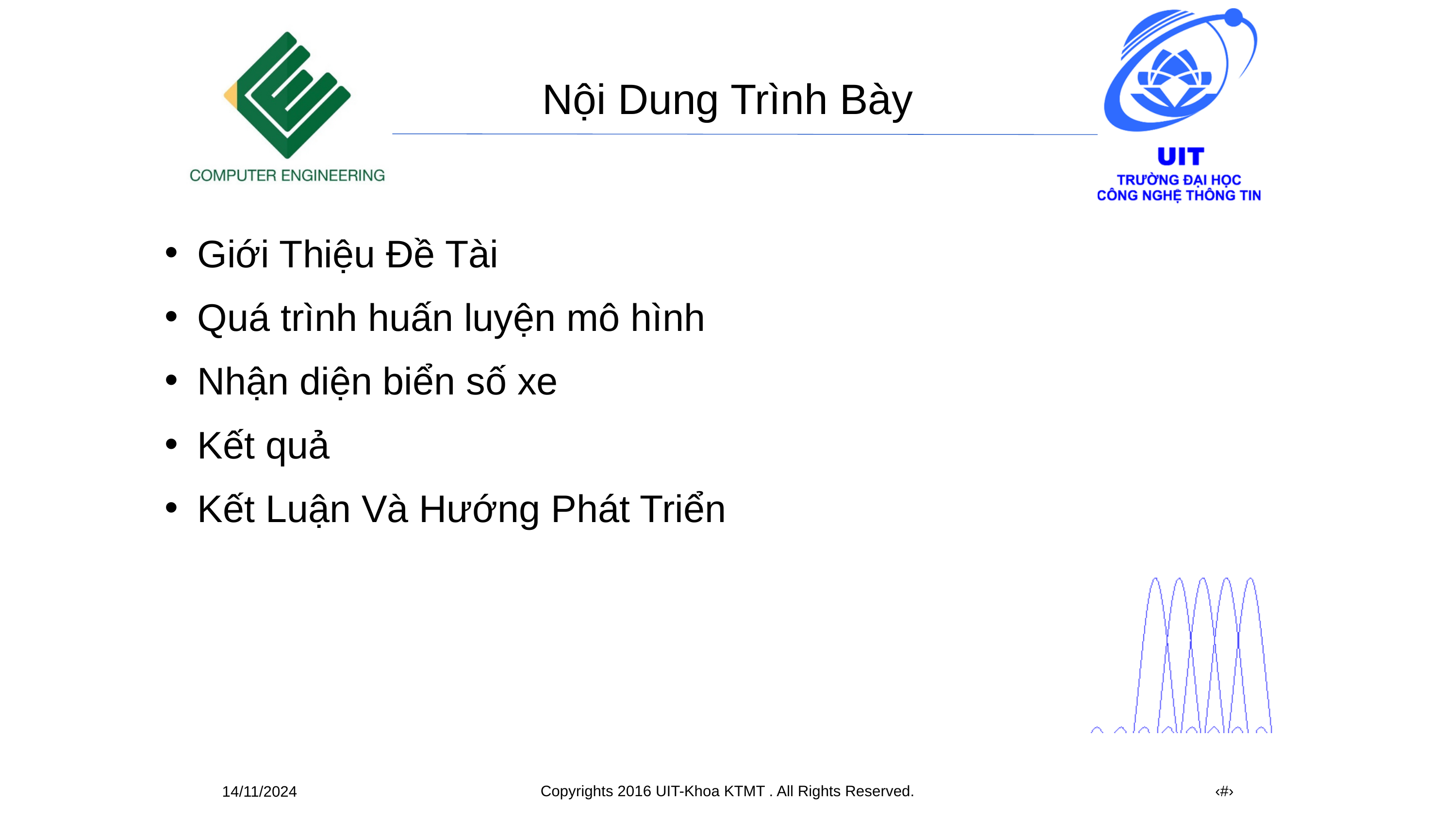

Nội Dung Trình Bày

Giới Thiệu Đề Tài
Quá trình huấn luyện mô hình
Nhận diện biển số xe
Kết quả
Kết Luận Và Hướng Phát Triển

Copyrights 2016 UIT-Khoa KTMT . All Rights Reserved.
‹#›
14/11/2024